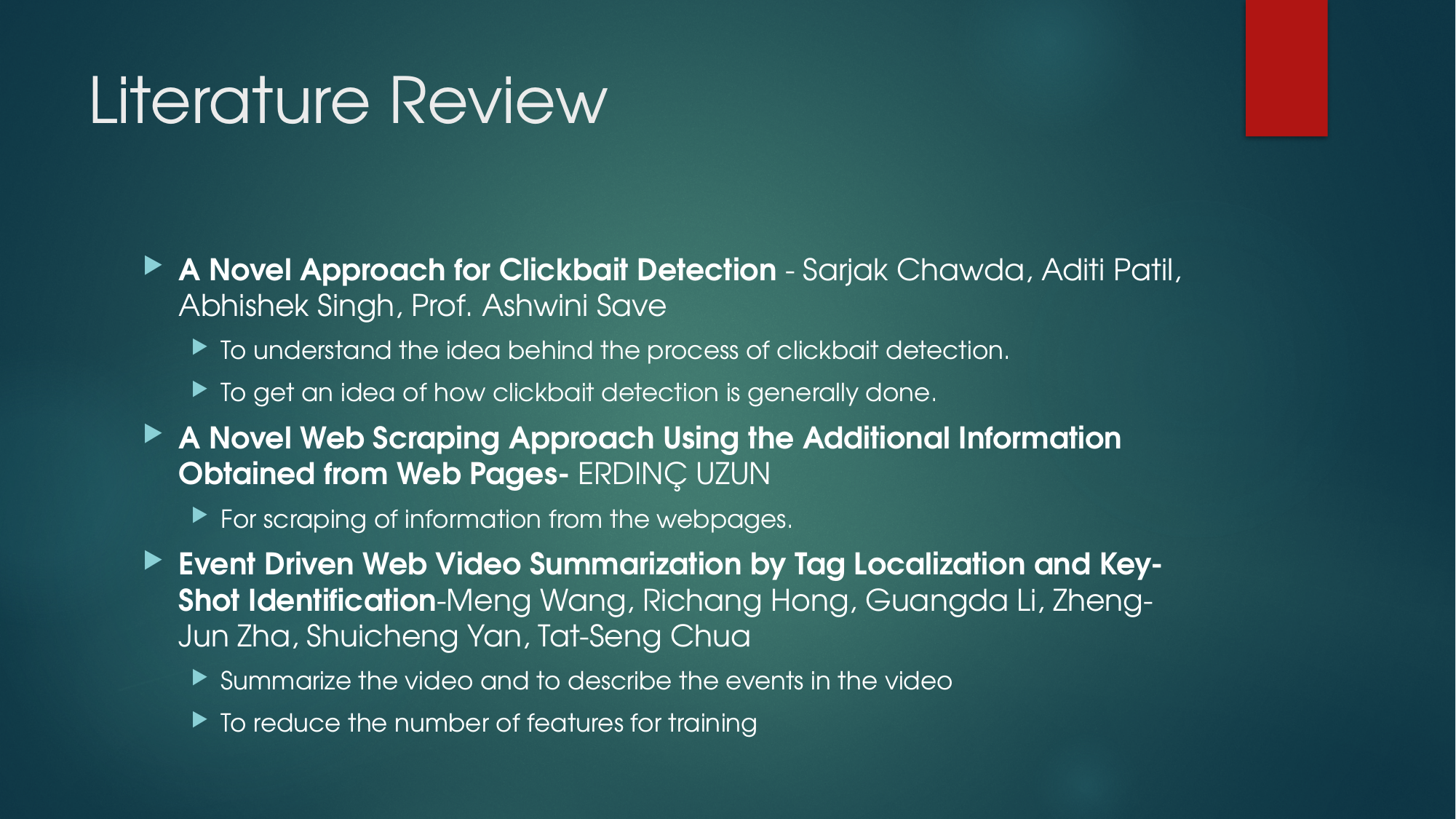

# Literature Review
A Novel Approach for Clickbait Detection - Sarjak Chawda, Aditi Patil, Abhishek Singh, Prof. Ashwini Save
To understand the idea behind the process of clickbait detection.
To get an idea of how clickbait detection is generally done.
A Novel Web Scraping Approach Using the Additional Information Obtained from Web Pages- ERDINÇ UZUN
For scraping of information from the webpages.
Event Driven Web Video Summarization by Tag Localization and Key-Shot Identification-Meng Wang, Richang Hong, Guangda Li, Zheng-Jun Zha, Shuicheng Yan, Tat-Seng Chua
Summarize the video and to describe the events in the video
To reduce the number of features for training